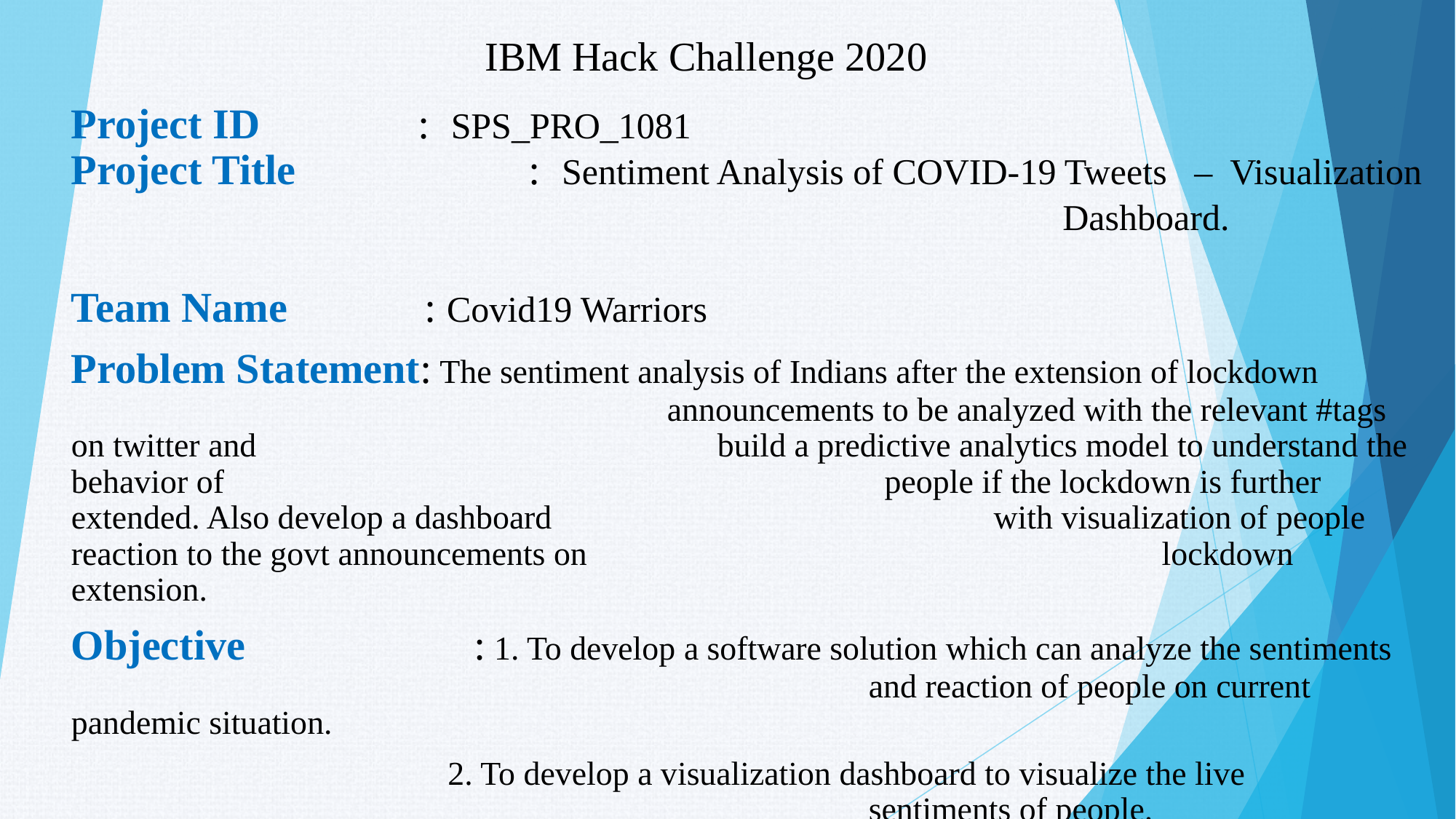

IBM Hack Challenge 2020
Project ID               :  SPS_PRO_1081
Project Title		  :  Sentiment Analysis of COVID-19 Tweets   –  Visualization 								 	 Dashboard.
Team Name             : Covid19 Warriors
Problem Statement: The sentiment analysis of Indians after the extension of lockdown 				       		      announcements to be analyzed with the relevant #tags on twitter and  		                    	            build a predictive analytics model to understand the behavior of 				                                people if the lockdown is further extended. Also develop a dashboard  		                                with visualization of people reaction to the govt announcements on  				                          lockdown extension.
Objective    		         : 1. To develop a software solution which can analyze the sentiments 				           			    and reaction of people on current pandemic situation.
                                             2. To develop a visualization dashboard to visualize the live 					           				    sentiments of people.
 WebSite                          :    https://covid19-sentiments-analysis.herokuapp.com/